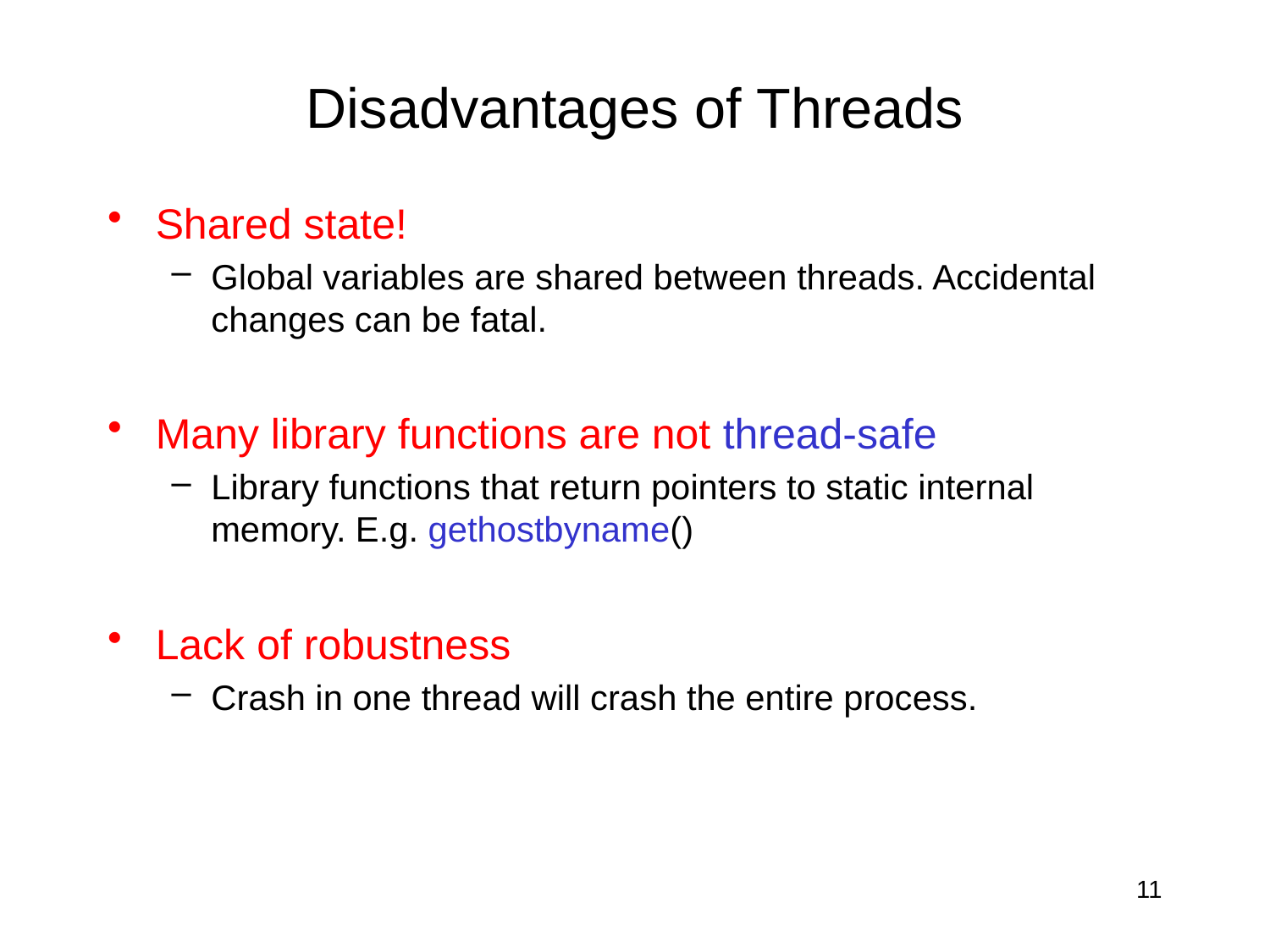

# Disadvantages of Threads
Shared state!
Global variables are shared between threads. Accidental changes can be fatal.

Many library functions are not thread-safe
Library functions that return pointers to static internal memory. E.g. gethostbyname()

Lack of robustness
Crash in one thread will crash the entire process.
11